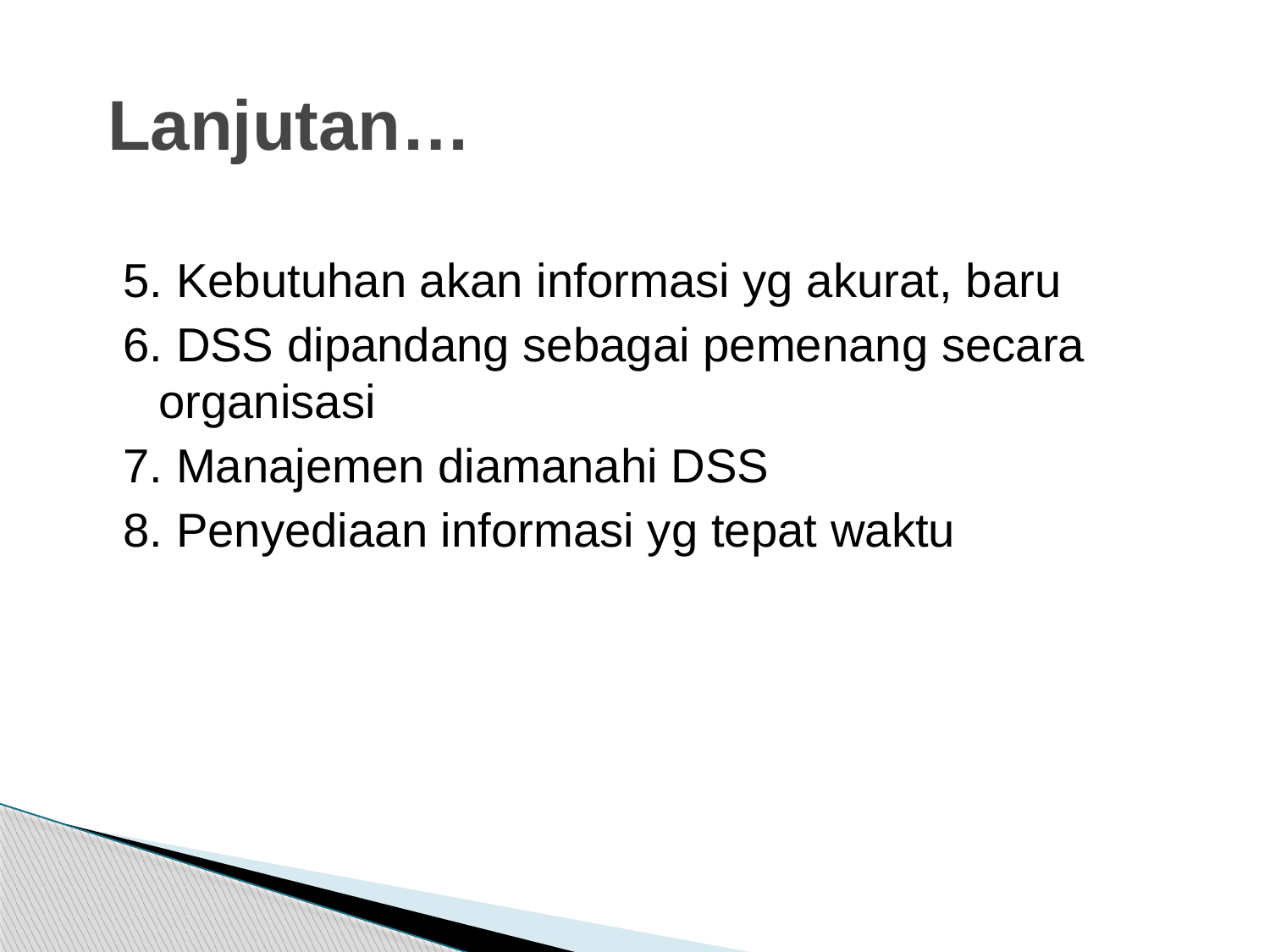

# Lanjutan…
5. Kebutuhan akan informasi yg akurat, baru
6. DSS dipandang sebagai pemenang secara organisasi
7. Manajemen diamanahi DSS
8. Penyediaan informasi yg tepat waktu